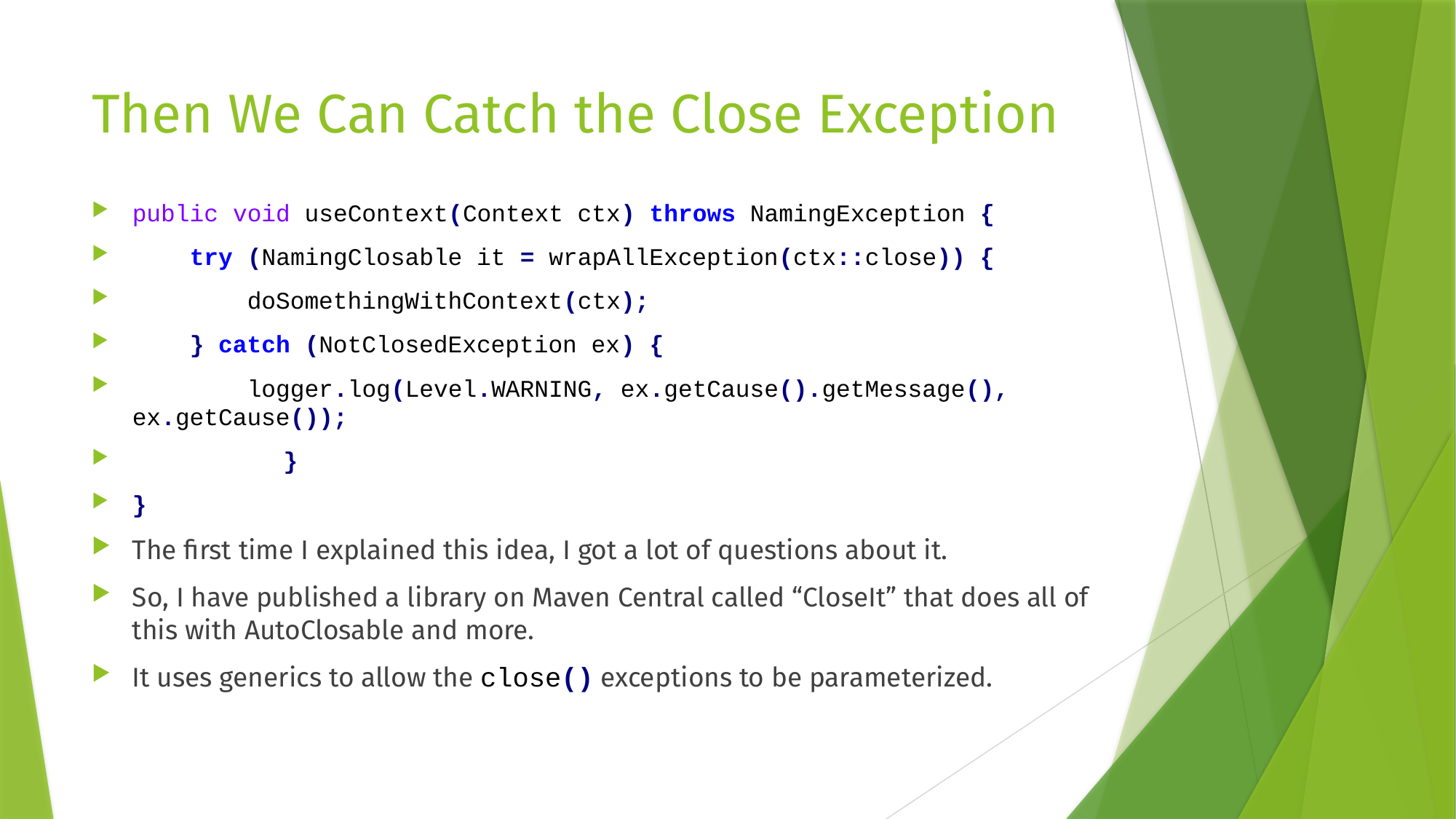

# Then We Can Catch the Close Exception

public void useContext(Context ctx) throws NamingException {
    try (NamingClosable it = wrapAllException(ctx::close)) {
        doSomethingWithContext(ctx);
    } catch (NotClosedException ex) {
        logger.log(Level.WARNING, ex.getCause().getMessage(), ex.getCause());
	   }
}
The first time I explained this idea, I got a lot of questions about it.
So, I have published a library on Maven Central called “CloseIt” that does all of this with AutoClosable and more.
It uses generics to allow the close() exceptions to be parameterized.